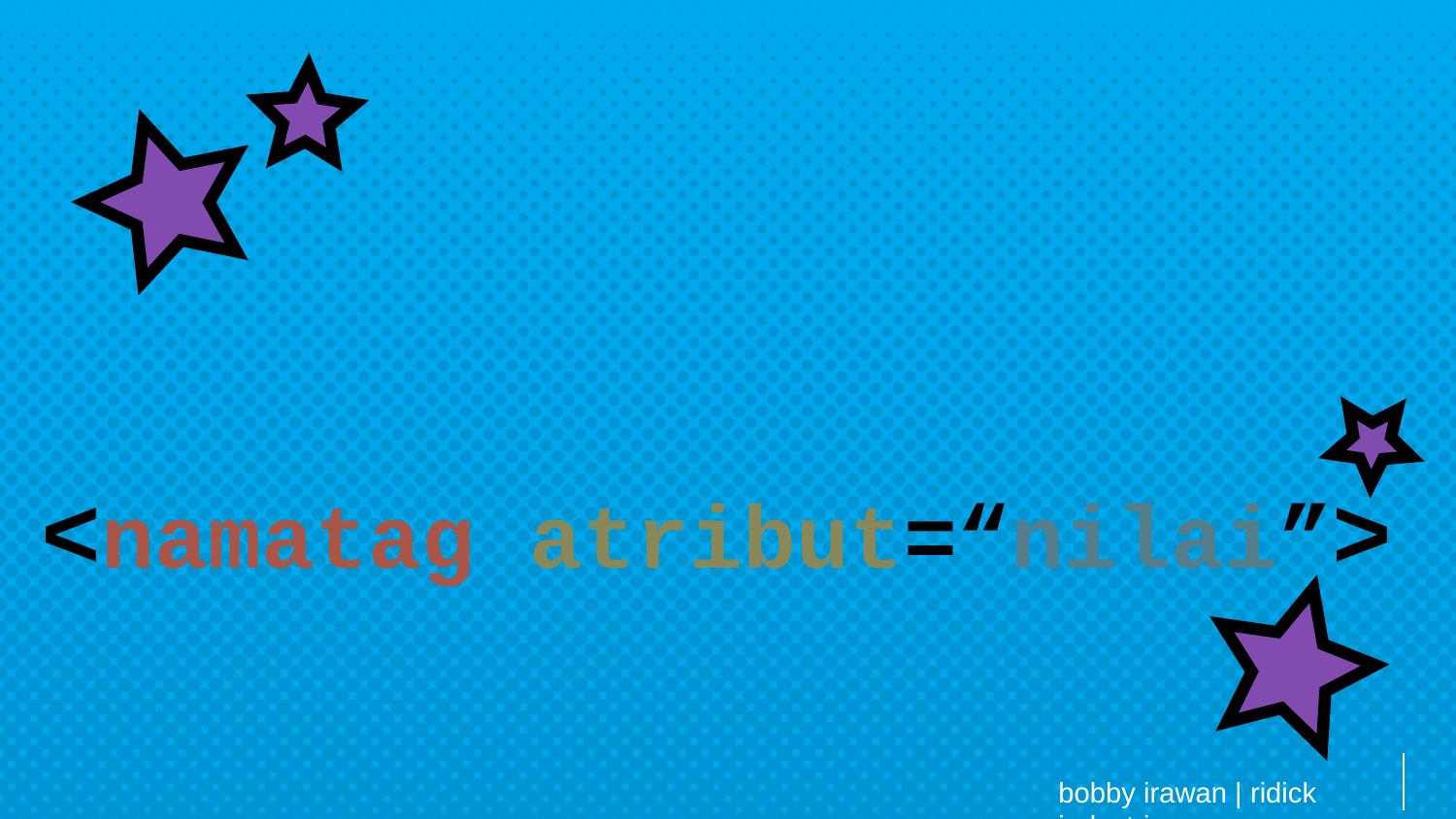

<namatag atribut=“nilai”>

11
bobby irawan | ridick industries